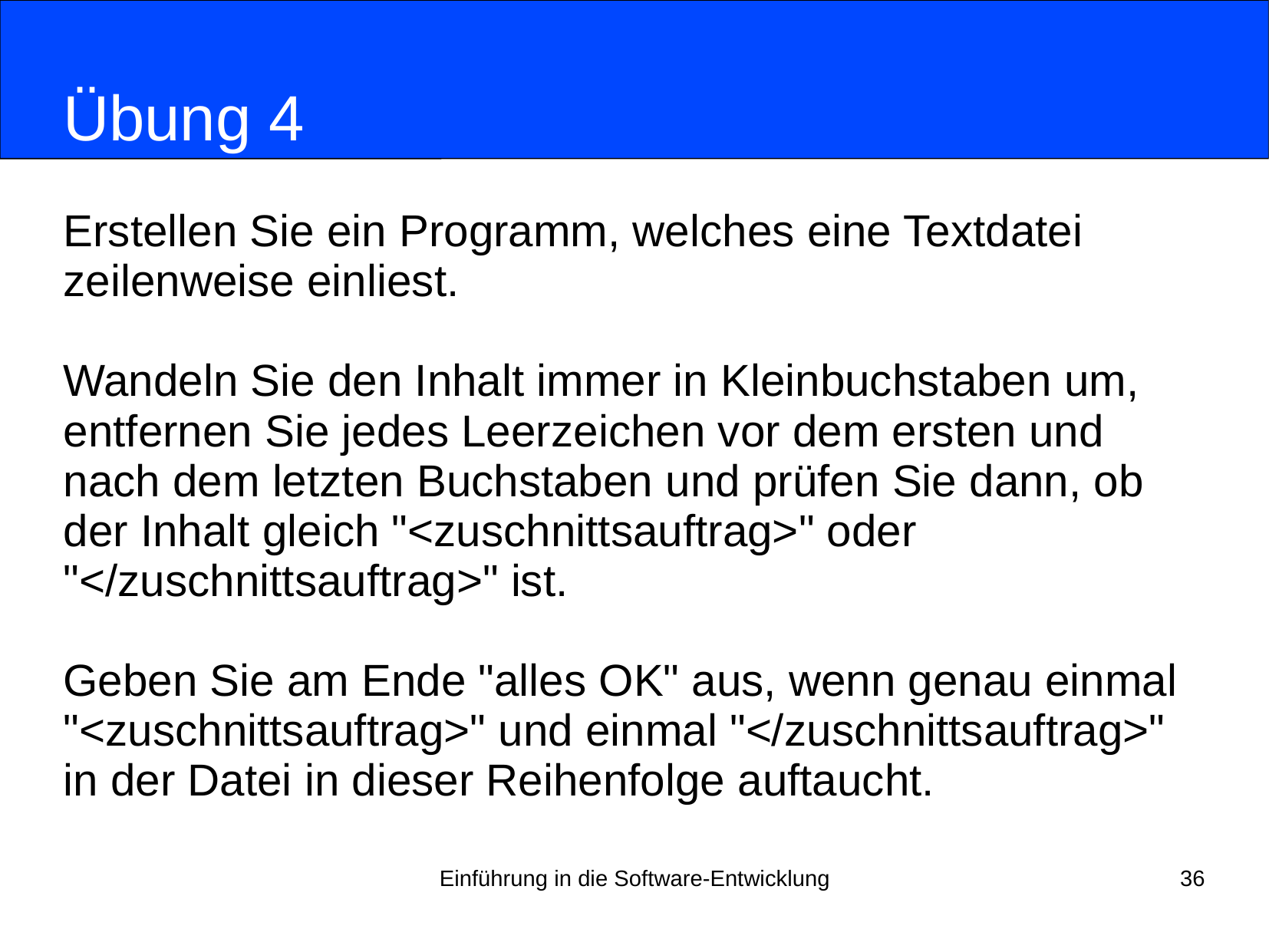

# Übung 4
Erstellen Sie ein Programm, welches eine Textdatei
zeilenweise einliest.

Wandeln Sie den Inhalt immer in Kleinbuchstaben um,
entfernen Sie jedes Leerzeichen vor dem ersten und
nach dem letzten Buchstaben und prüfen Sie dann, ob
der Inhalt gleich "<zuschnittsauftrag>" oder
"</zuschnittsauftrag>" ist.

Geben Sie am Ende "alles OK" aus, wenn genau einmal
"<zuschnittsauftrag>" und einmal "</zuschnittsauftrag>"
in der Datei in dieser Reihenfolge auftaucht.
Einführung in die Software-Entwicklung
36